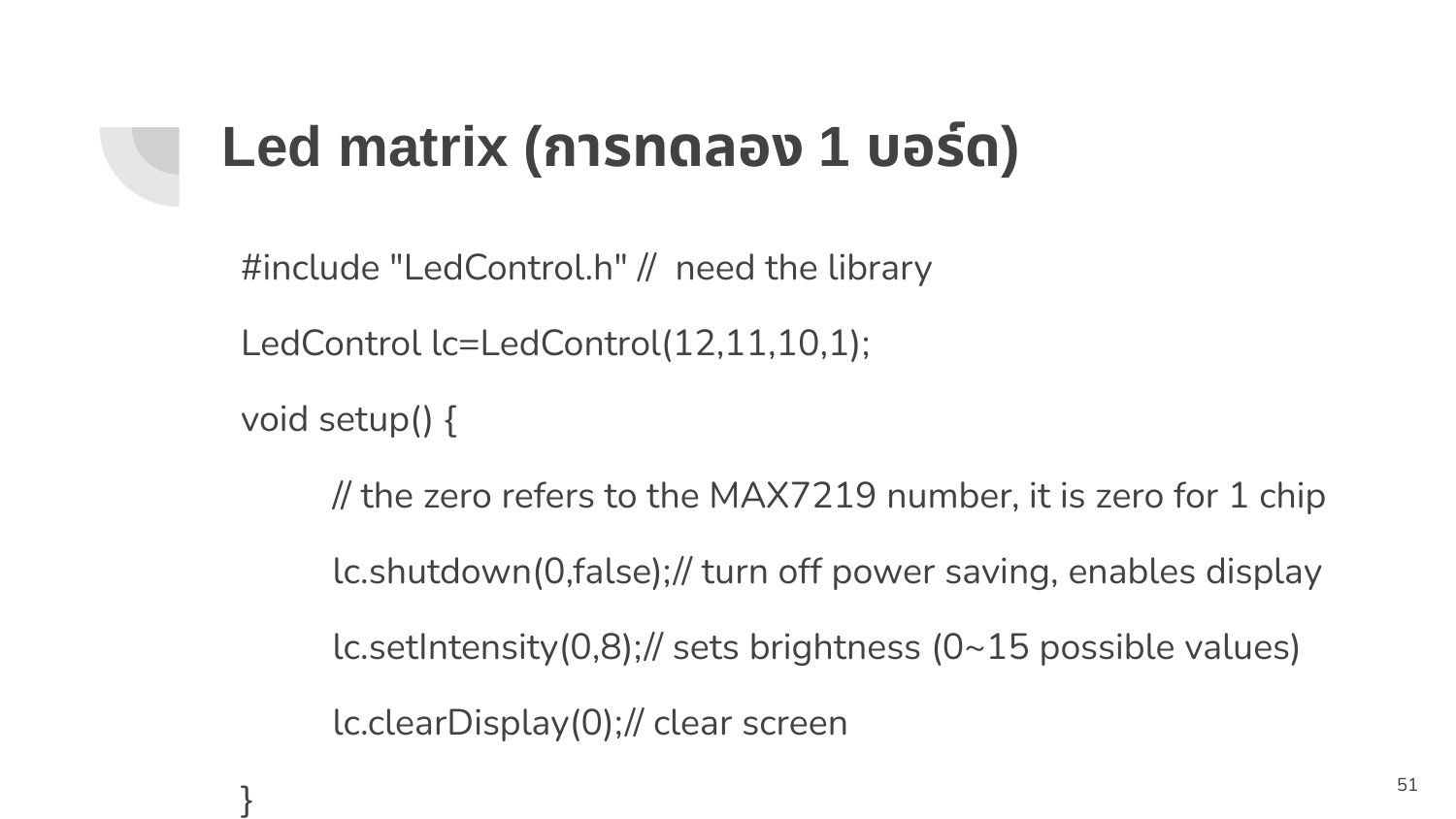

# Led matrix (การทดลอง 1 บอร์ด)
#include "LedControl.h" //  need the library
LedControl lc=LedControl(12,11,10,1);
void setup() {
  // the zero refers to the MAX7219 number, it is zero for 1 chip
  lc.shutdown(0,false);// turn off power saving, enables display
  lc.setIntensity(0,8);// sets brightness (0~15 possible values)
  lc.clearDisplay(0);// clear screen
}
51